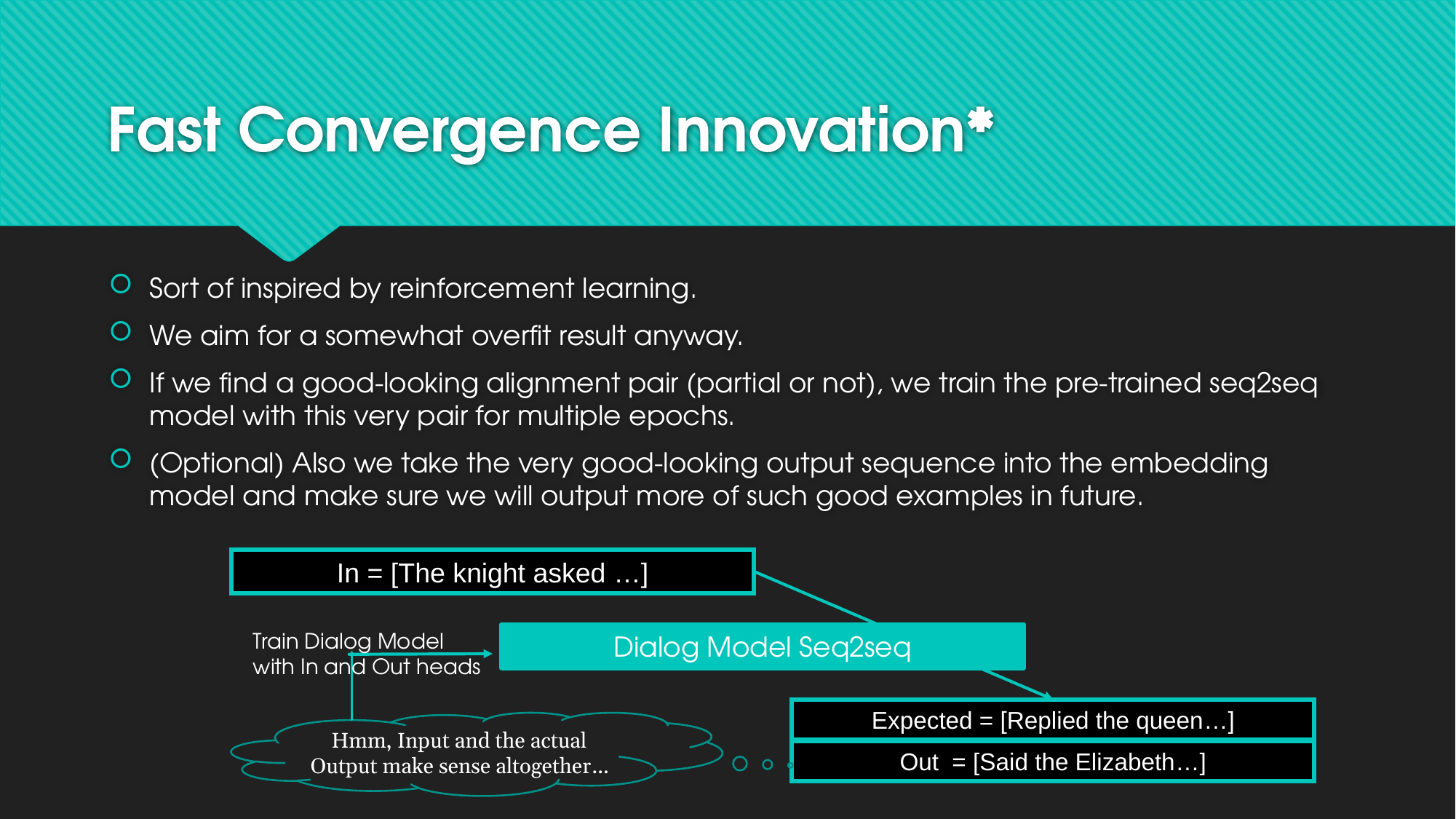

# Fast Convergence Innovation*
Sort of inspired by reinforcement learning.
We aim for a somewhat overfit result anyway.
If we find a good-looking alignment pair (partial or not), we train the pre-trained seq2seq model with this very pair for multiple epochs.
(Optional) Also we take the very good-looking output sequence into the embedding model and make sure we will output more of such good examples in future.

In = [The knight asked …]
Train Dialog Model
with In and Out heads
Dialog Model Seq2seq
Expected = [Replied the queen…]
Hmm, Input and the actual Output make sense altogether…
Out  = [Said the Elizabeth…]